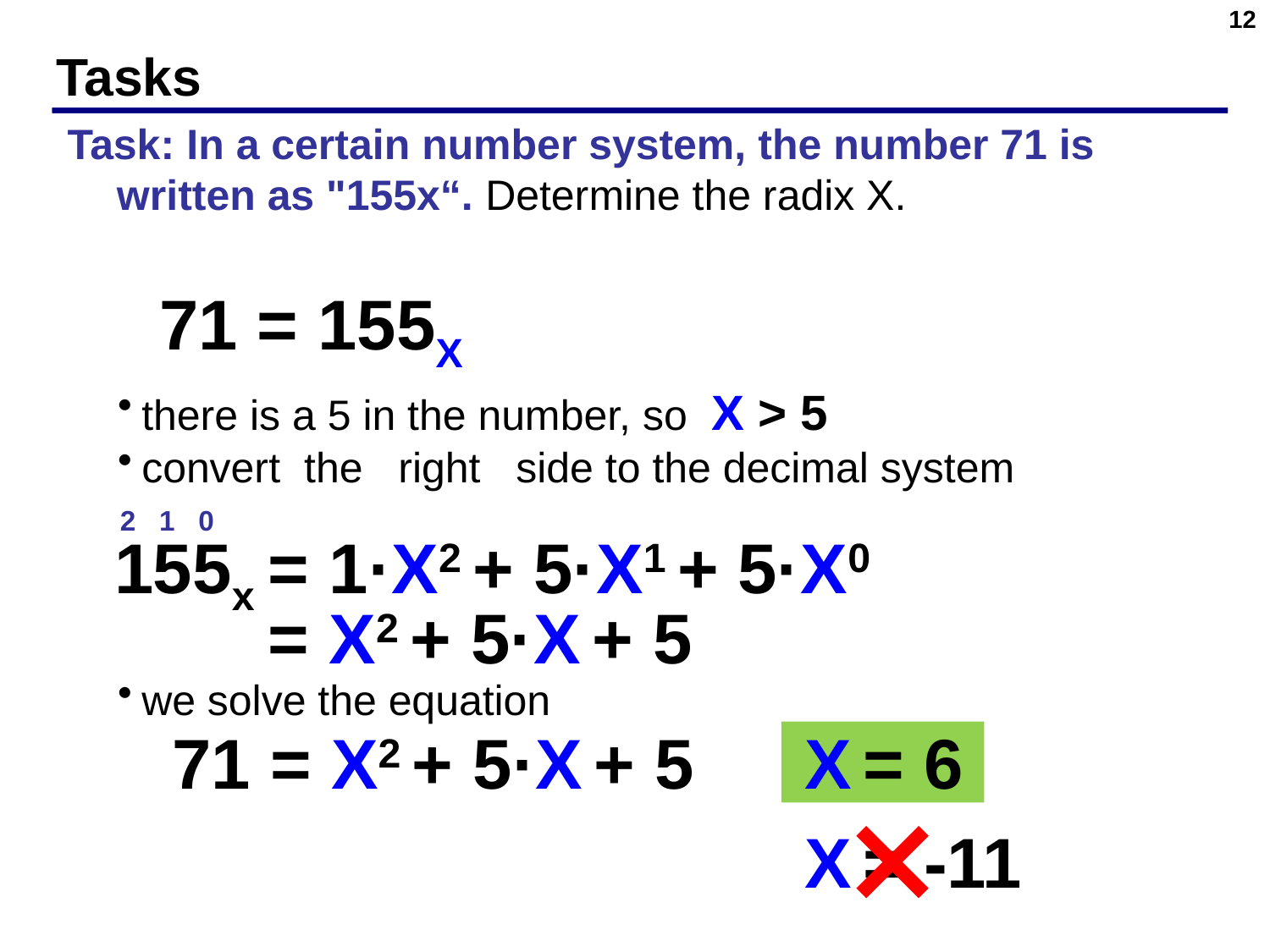

12
# Tasks

Task: In a certain number system, the number 71 is written as "155x“. Determine the radix X.
71 = 155X
there is a 5 in the number, so  X > 5
convert  the   right   side to the decimal system

we solve the equation

2   1   0
155x
= 1·X2 + 5·X1 + 5·X0
= X2 + 5·X + 5
71 = X2 + 5·X + 5
X = 6

X = -11